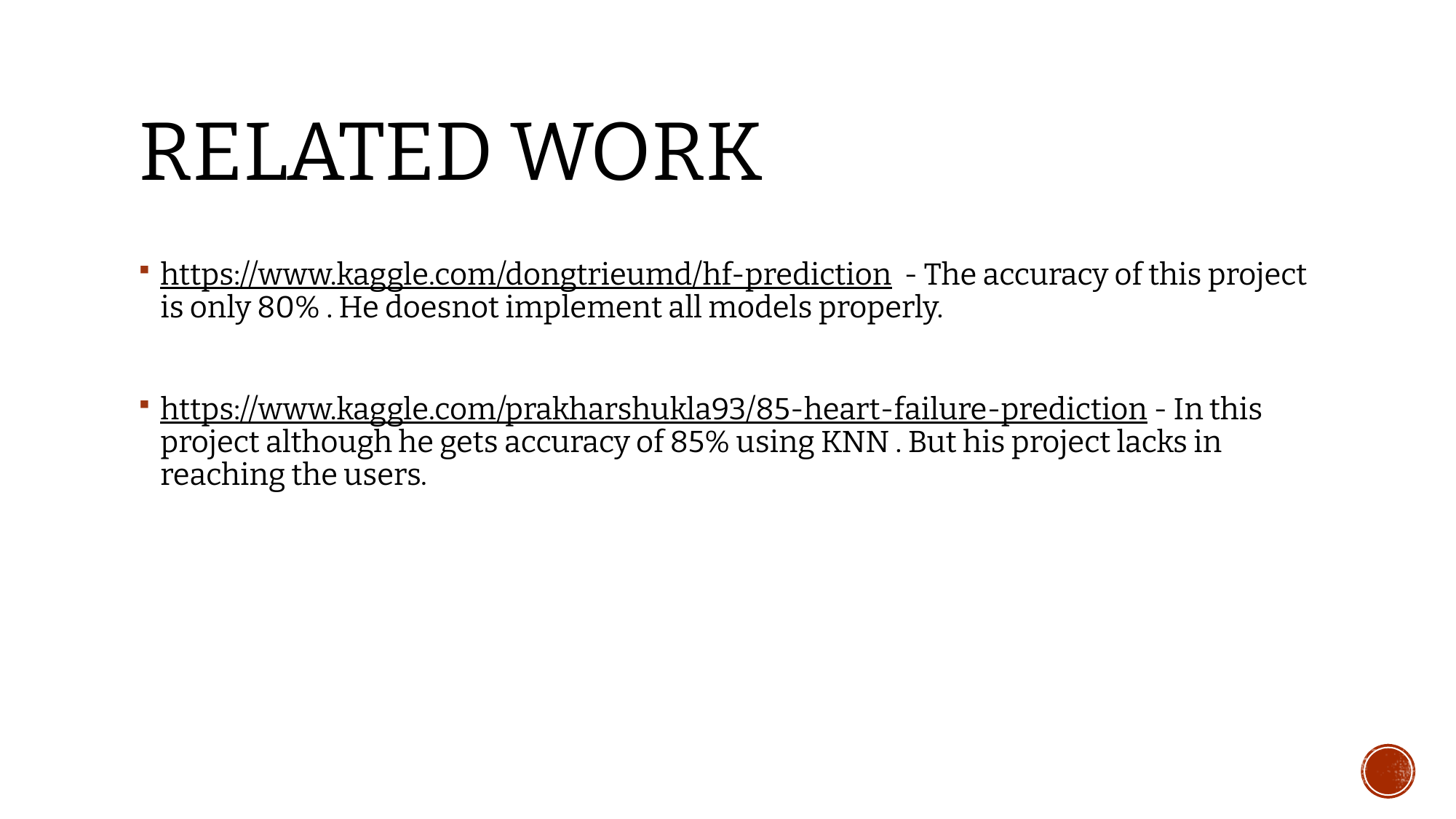

# RELATED WORK
https://www.kaggle.com/dongtrieumd/hf-prediction  - The accuracy of this project is only 80% . He doesnot implement all models properly.

https://www.kaggle.com/prakharshukla93/85-heart-failure-prediction - In this project although he gets accuracy of 85% using KNN . But his project lacks in reaching the users.